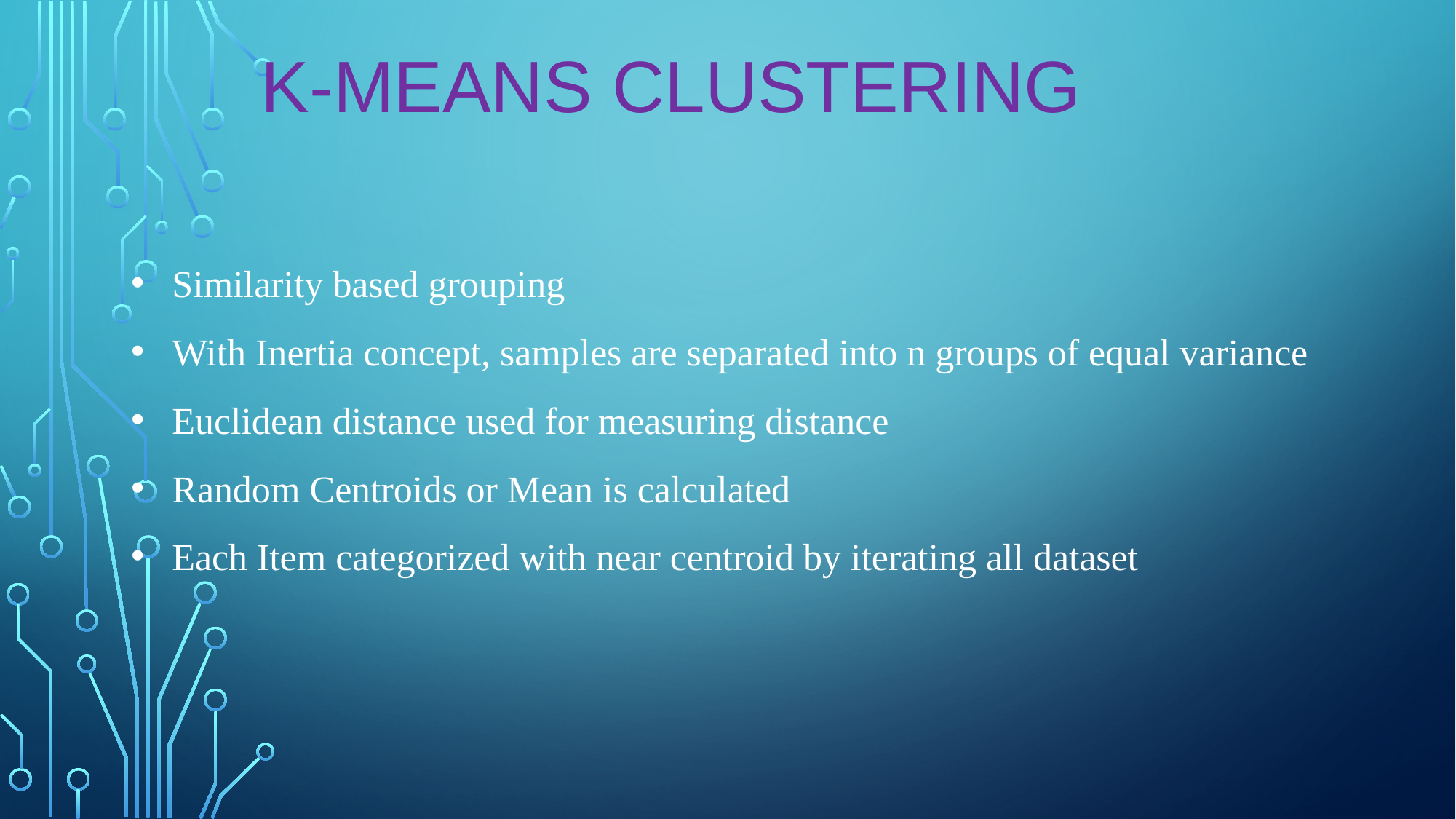

# K-Means CLustering
Similarity based grouping
With Inertia concept, samples are separated into n groups of equal variance
Euclidean distance used for measuring distance
Random Centroids or Mean is calculated
Each Item categorized with near centroid by iterating all dataset